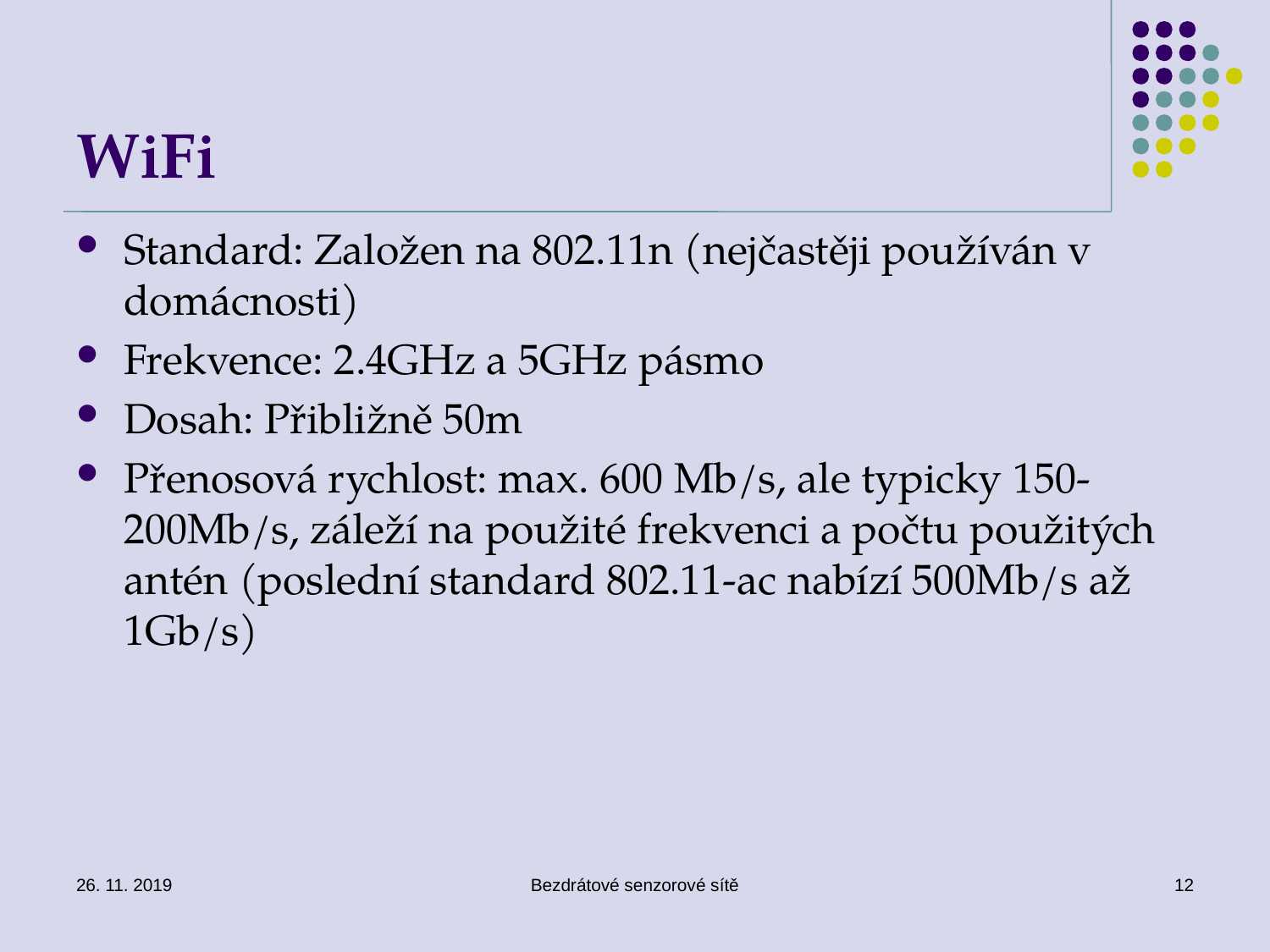

# WiFi
Standard: Založen na 802.11n (nejčastěji používán v domácnosti)
Frekvence: 2.4GHz a 5GHz pásmo
Dosah: Přibližně 50m
Přenosová rychlost: max. 600 Mb/s, ale typicky 150-200Mb/s, záleží na použité frekvenci a počtu použitých antén (poslední standard 802.11-ac nabízí 500Mb/s až 1Gb/s)
26. 11. 2019
Bezdrátové senzorové sítě
12